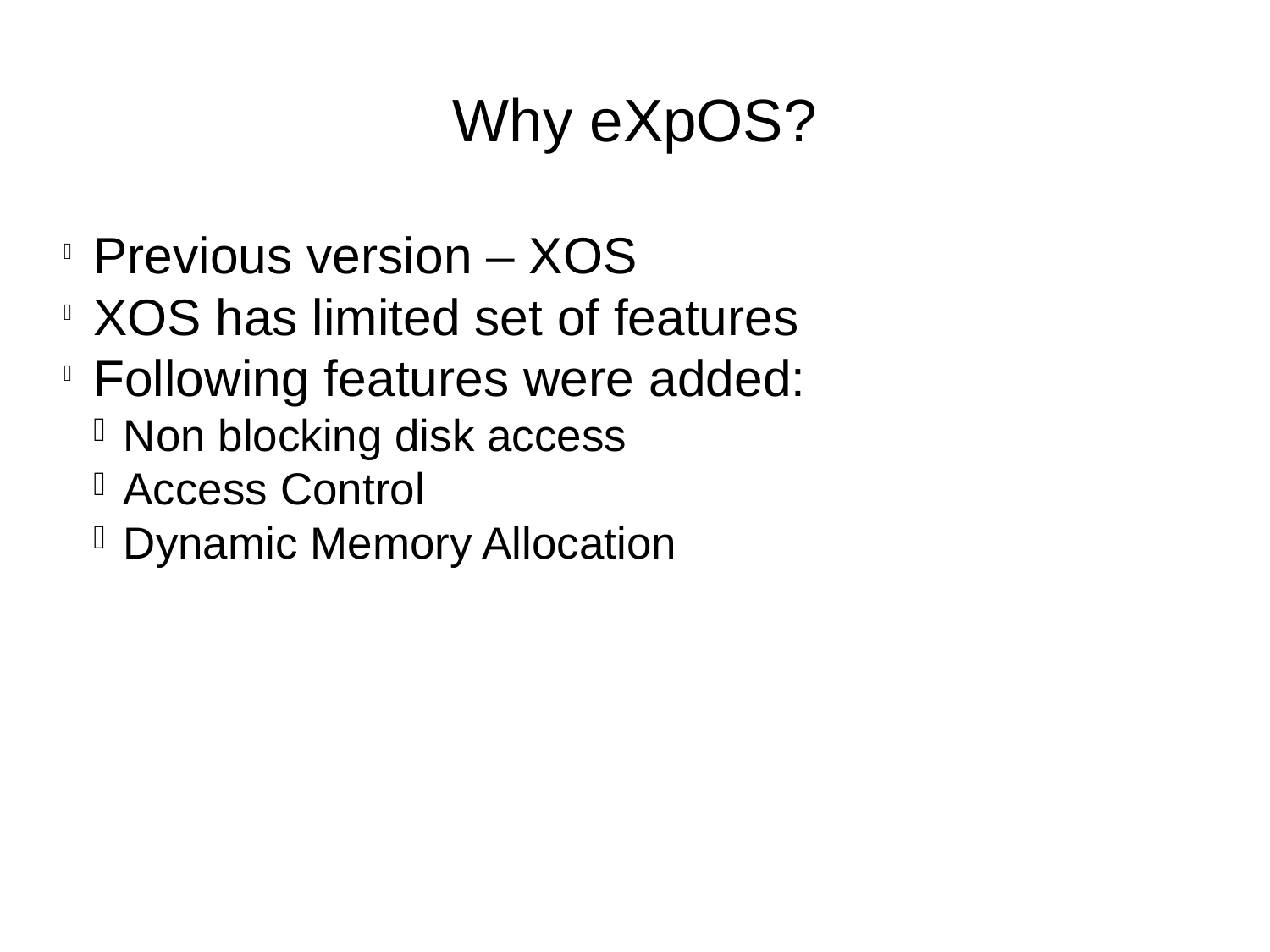

Why eXpOS?
Previous version – XOS
XOS has limited set of features
Following features were added:
Non blocking disk access
Access Control
Dynamic Memory Allocation